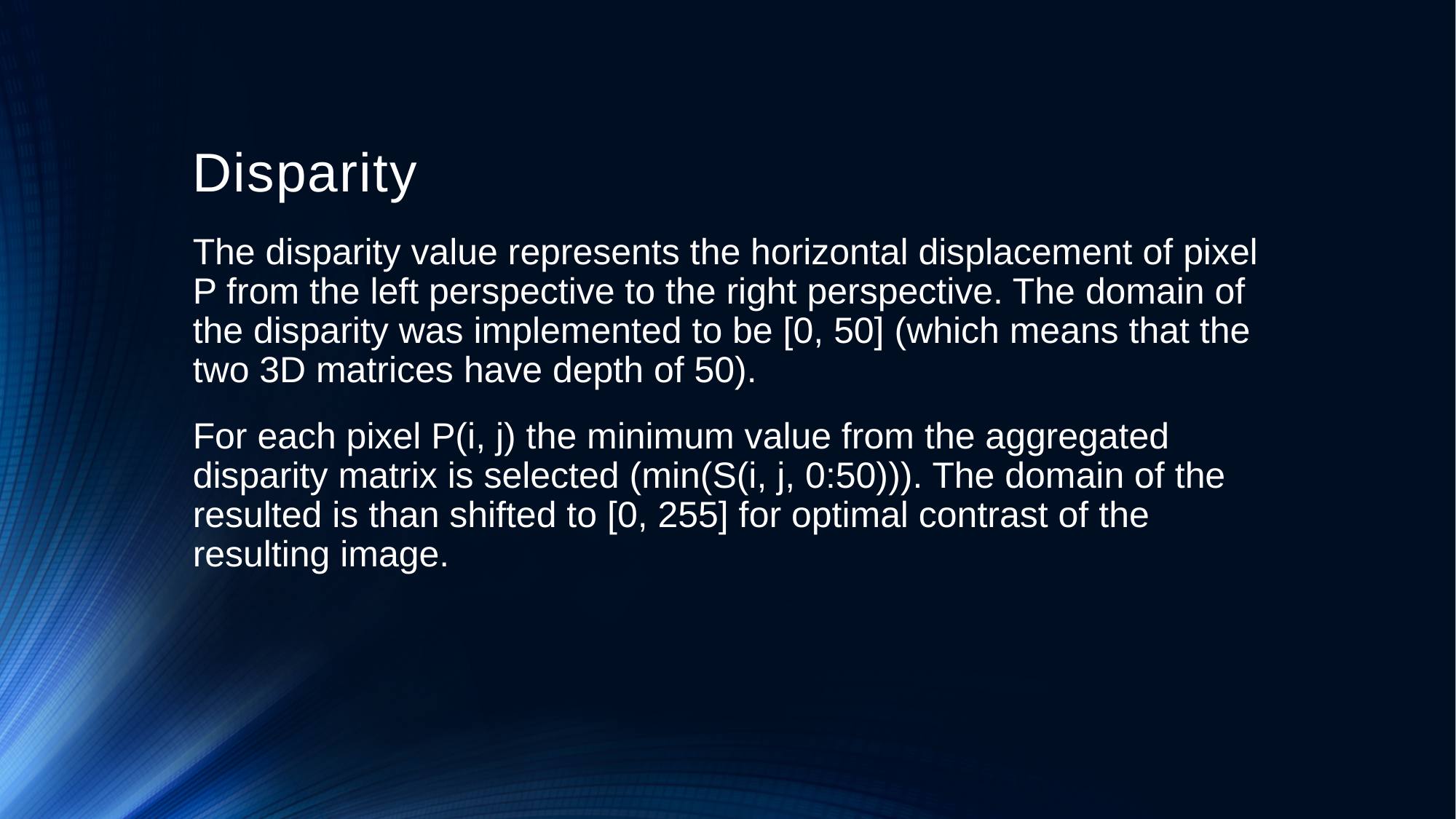

# Disparity
The disparity value represents the horizontal displacement of pixel P from the left perspective to the right perspective. The domain of the disparity was implemented to be [0, 50] (which means that the two 3D matrices have depth of 50).
For each pixel P(i, j) the minimum value from the aggregated disparity matrix is selected (min(S(i, j, 0:50))). The domain of the resulted is than shifted to [0, 255] for optimal contrast of the resulting image.